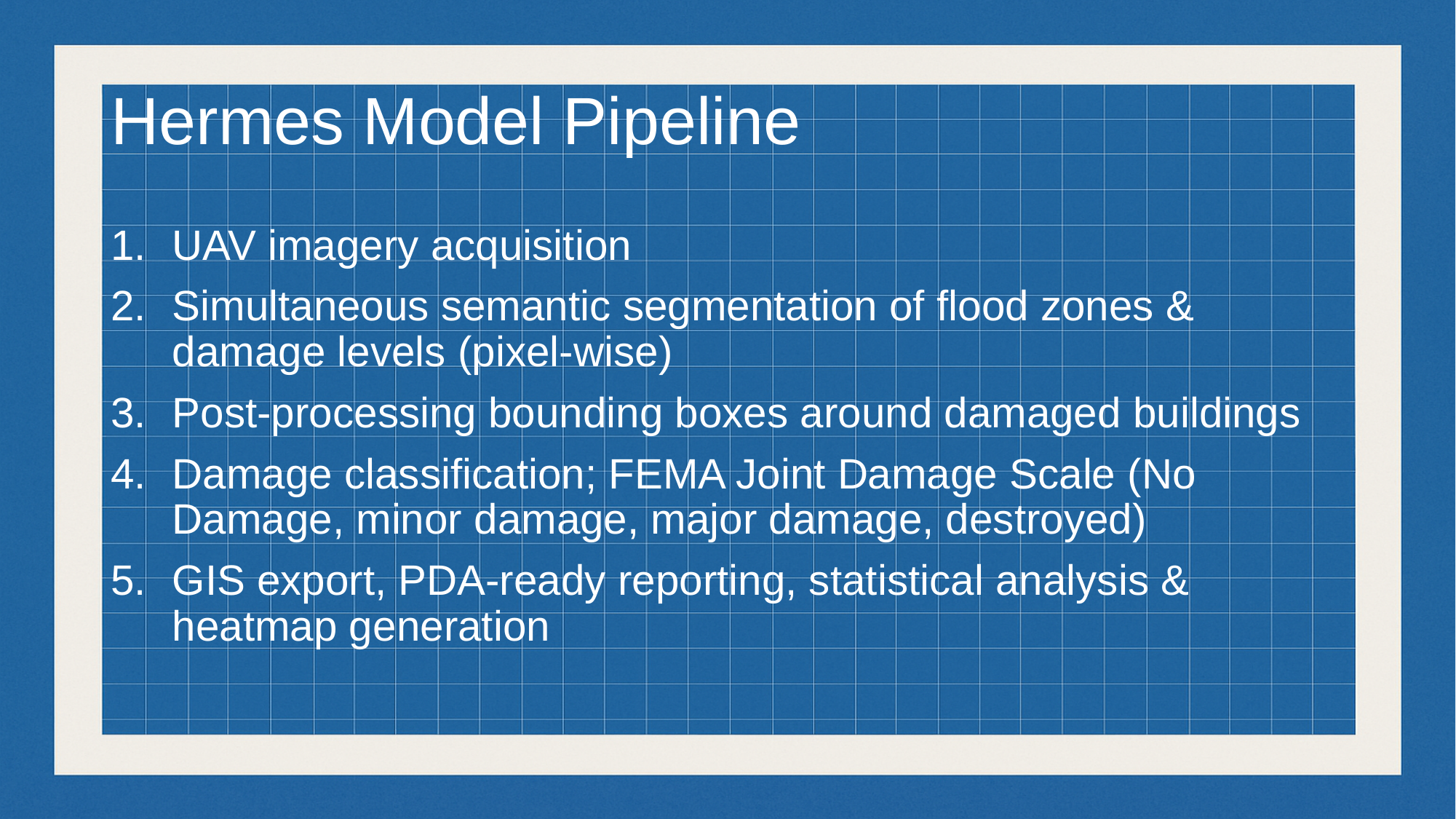

# Hermes Model Pipeline
UAV imagery acquisition
Simultaneous semantic segmentation of flood zones & damage levels (pixel-wise)
Post-processing bounding boxes around damaged buildings
Damage classification; FEMA Joint Damage Scale (No Damage, minor damage, major damage, destroyed)
GIS export, PDA-ready reporting, statistical analysis & heatmap generation